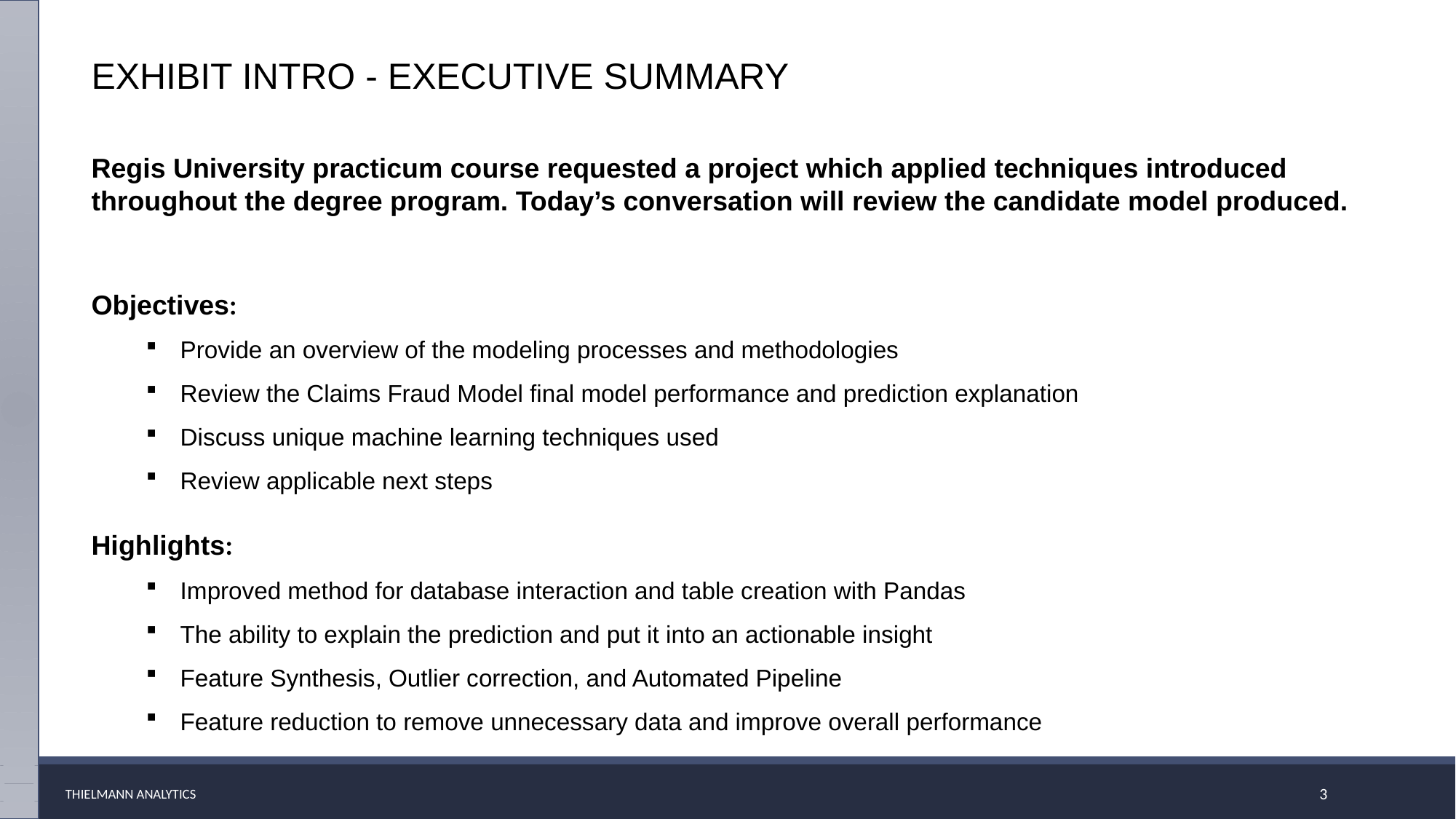

EXHIBIT INTRO - EXECUTIVE SUMMARY
Regis University practicum course requested a project which applied techniques introduced throughout the degree program. Today’s conversation will review the candidate model produced.
Objectives:
Provide an overview of the modeling processes and methodologies
Review the Claims Fraud Model final model performance and prediction explanation
Discuss unique machine learning techniques used
Review applicable next steps
Highlights:
Improved method for database interaction and table creation with Pandas
The ability to explain the prediction and put it into an actionable insight
Feature Synthesis, Outlier correction, and Automated Pipeline
Feature reduction to remove unnecessary data and improve overall performance
Thielmann Analytics
3